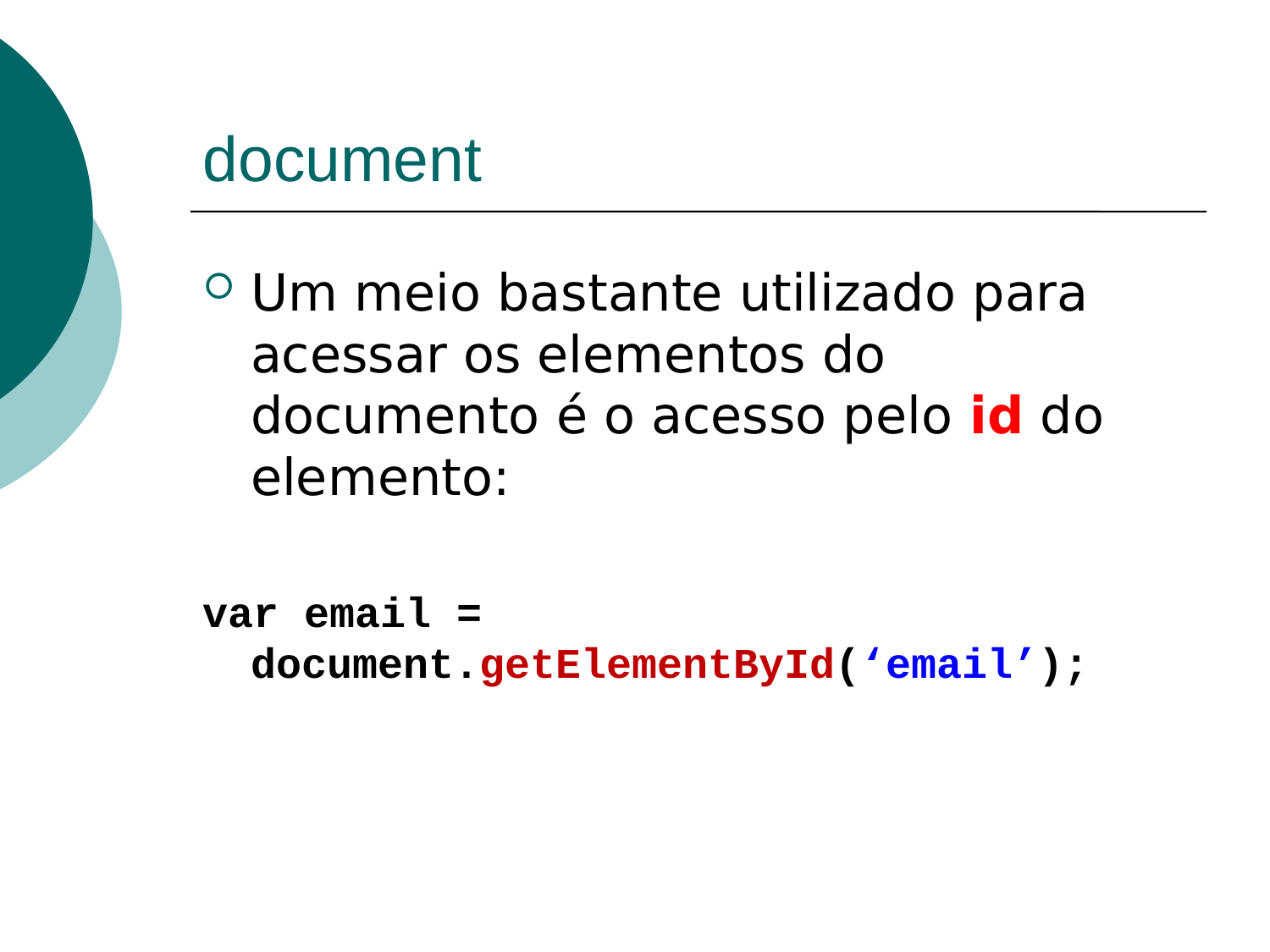

# document
Um meio bastante utilizado para acessar os elementos do documento é o acesso pelo id do elemento:

var email = document.getElementById(‘email’);